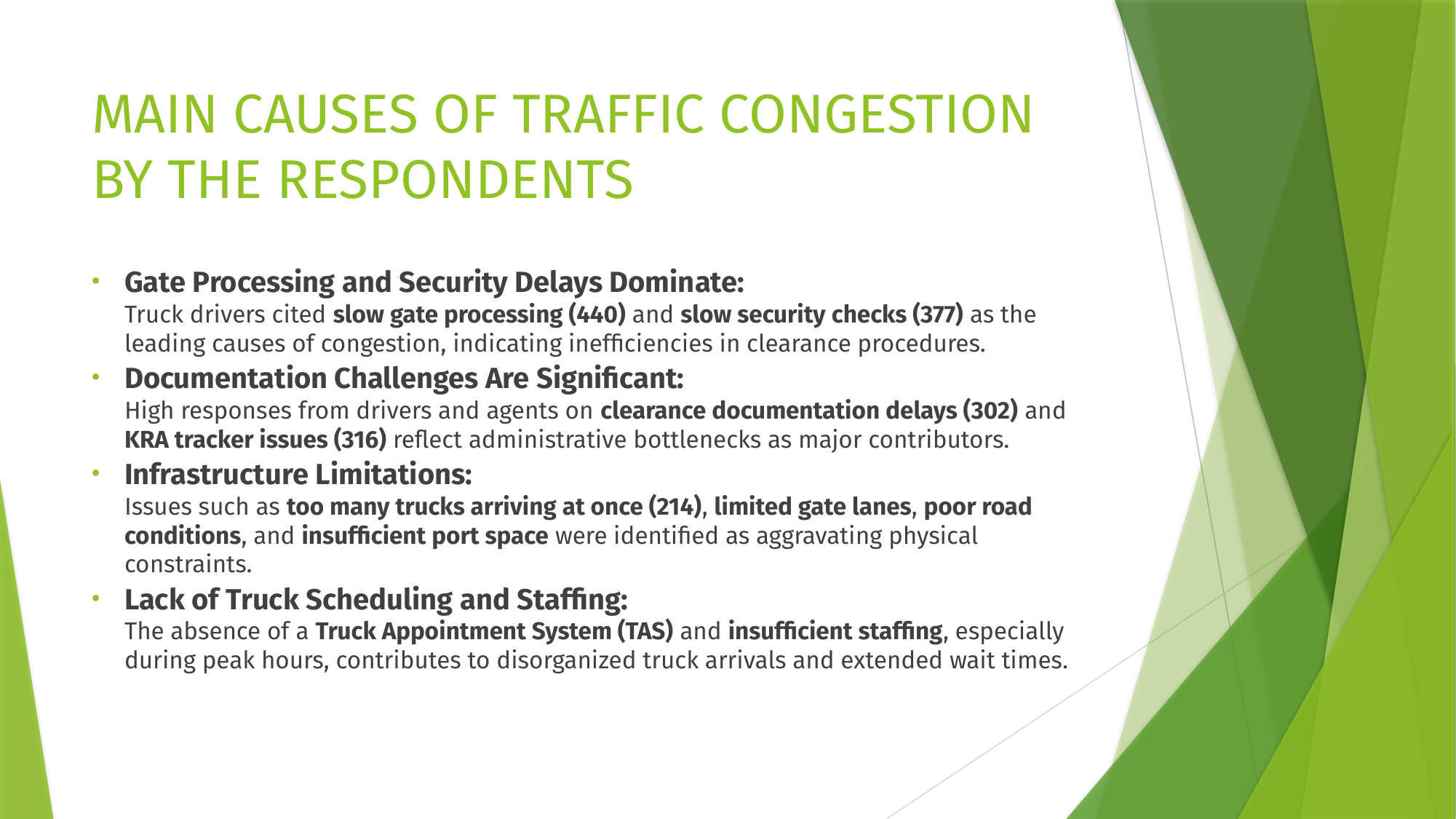

# MAIN CAUSES OF TRAFFIC CONGESTION BY THE RESPONDENTS
Gate Processing and Security Delays Dominate:
Truck drivers cited slow gate processing (440) and slow security checks (377) as the leading causes of congestion, indicating inefficiencies in clearance procedures.
Documentation Challenges Are Significant:
High responses from drivers and agents on clearance documentation delays (302) and KRA tracker issues (316) reflect administrative bottlenecks as major contributors.
Infrastructure Limitations:
Issues such as too many trucks arriving at once (214), limited gate lanes, poor road conditions, and insufficient port space were identified as aggravating physical constraints.
Lack of Truck Scheduling and Staffing:
The absence of a Truck Appointment System (TAS) and insufficient staffing, especially during peak hours, contributes to disorganized truck arrivals and extended wait times.